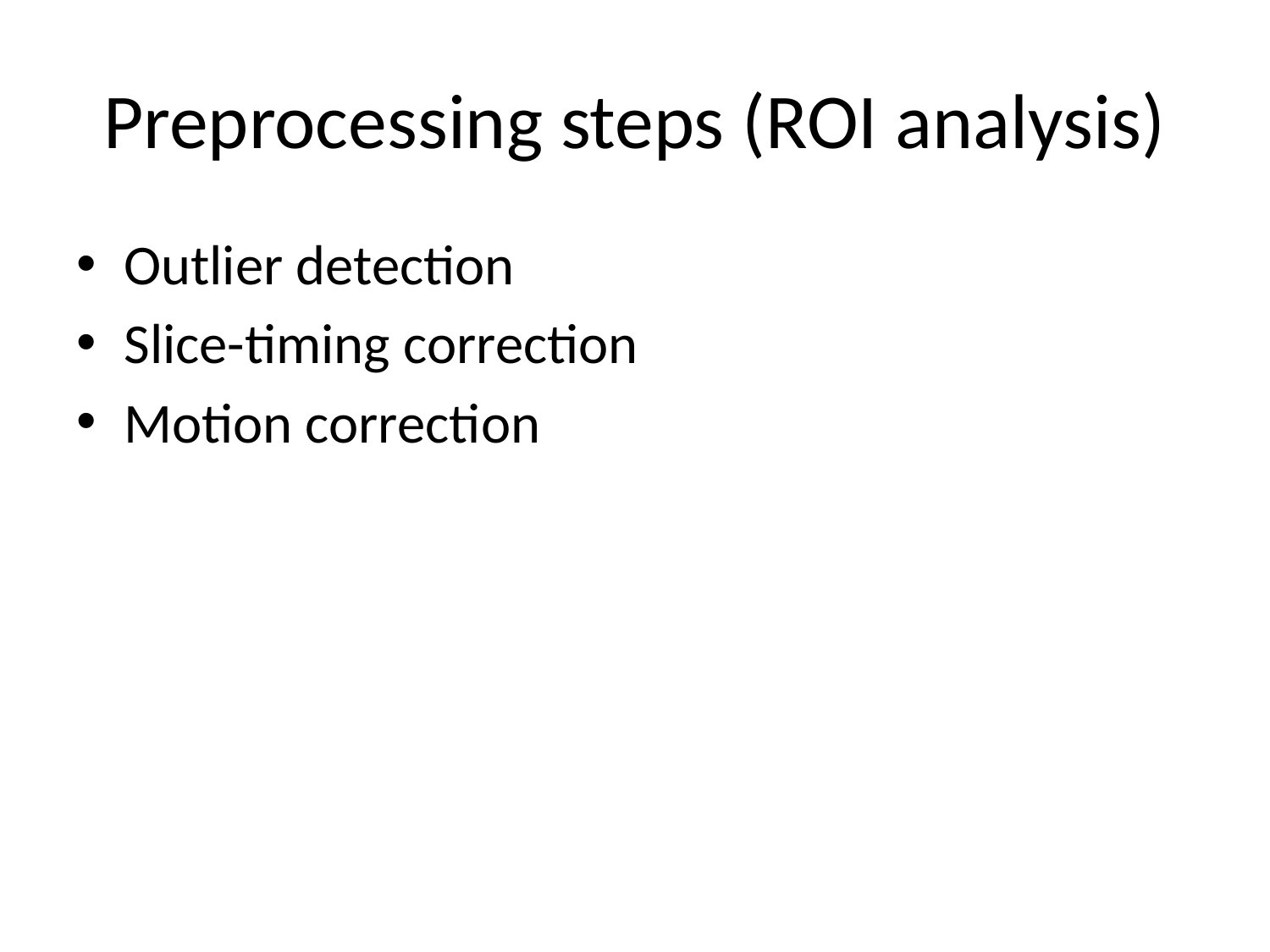

# Preprocessing steps (ROI analysis)
Outlier detection
Slice-timing correction
Motion correction